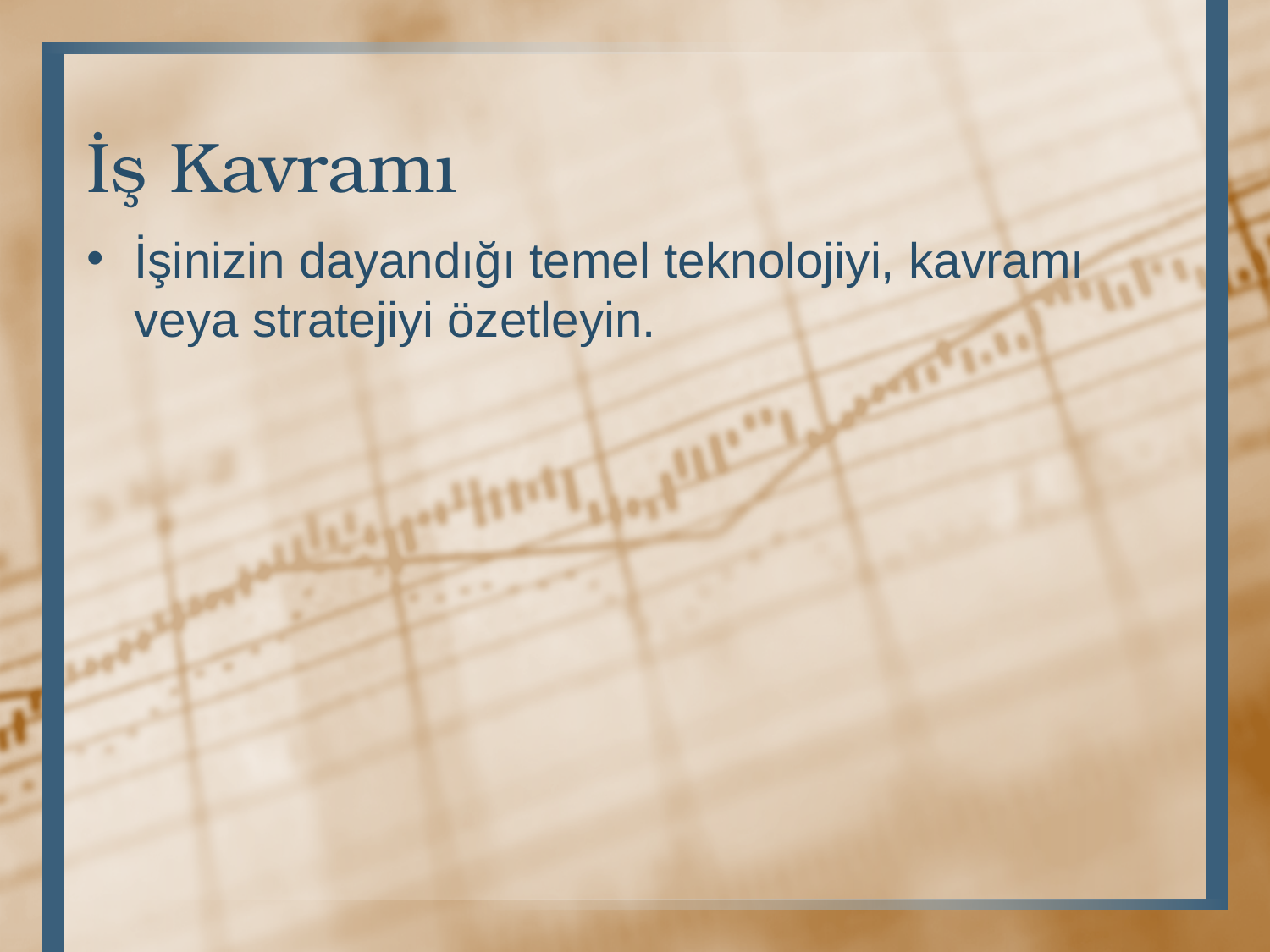

# İş Kavramı
İşinizin dayandığı temel teknolojiyi, kavramı veya stratejiyi özetleyin.